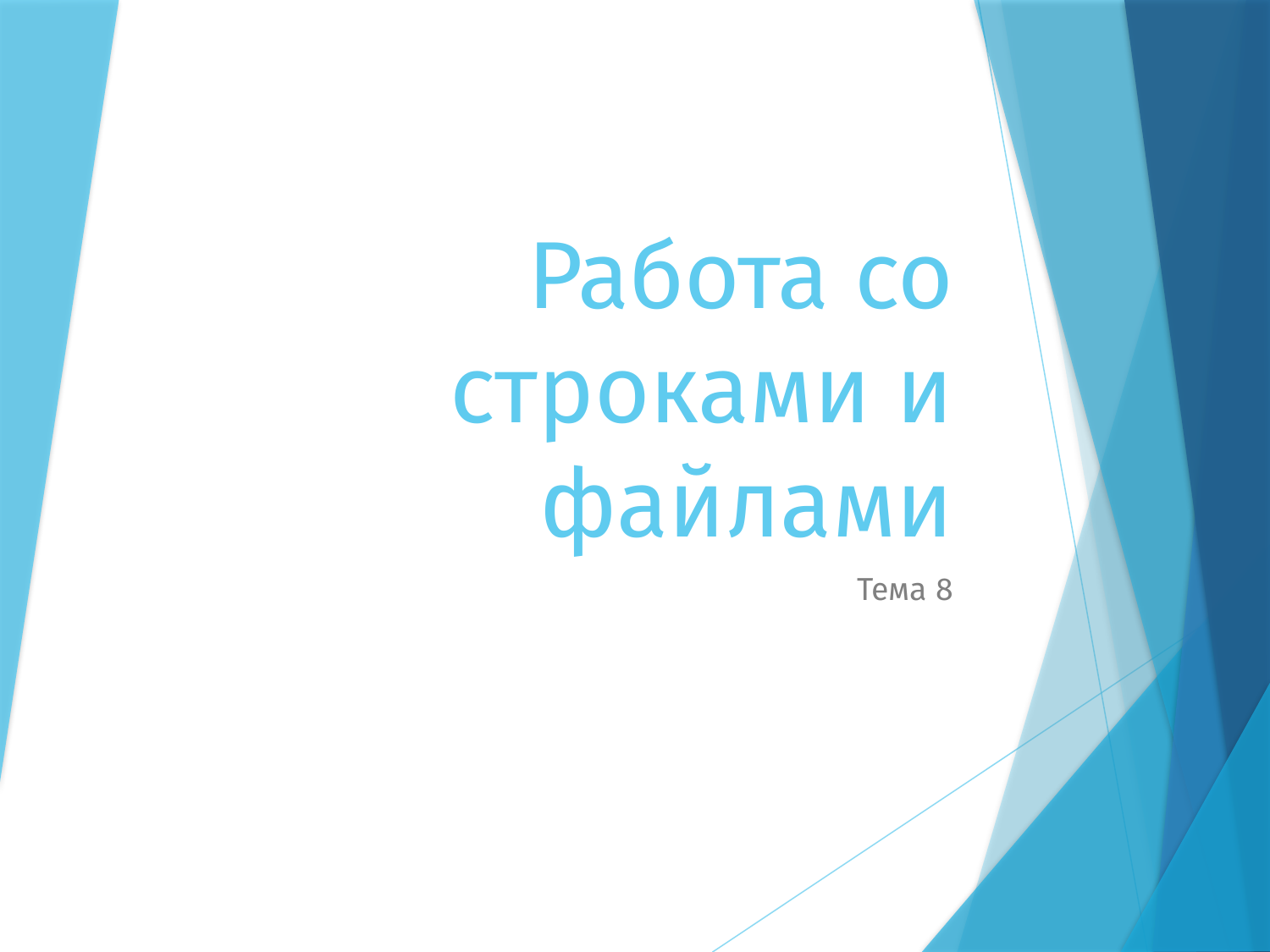

# Работа со строками и файлами
Тема 8